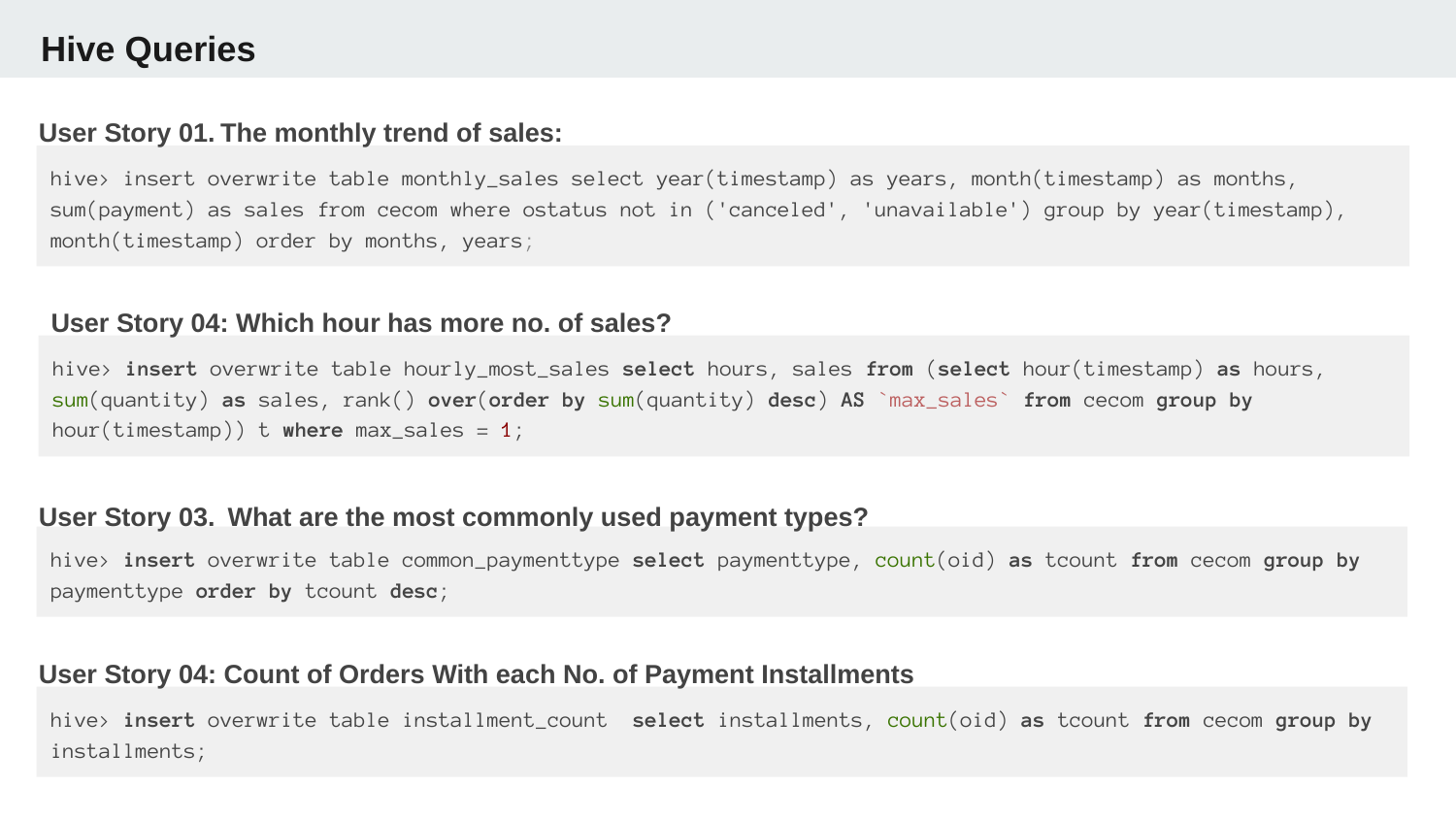

# Hive Queries
User Story 01. The monthly trend of sales:
hive> insert overwrite table monthly_sales select year(timestamp) as years, month(timestamp) as months, sum(payment) as sales from cecom where ostatus not in ('canceled', 'unavailable') group by year(timestamp), month(timestamp) order by months, years;
User Story 04: Which hour has more no. of sales?
hive> insert overwrite table hourly_most_sales select hours, sales from (select hour(timestamp) as hours, sum(quantity) as sales, rank() over(order by sum(quantity) desc) AS `max_sales` from cecom group by hour(timestamp)) t where max_sales = 1;
User Story 03.  What are the most commonly used payment types?
hive> insert overwrite table common_paymenttype select paymenttype, count(oid) as tcount from cecom group by paymenttype order by tcount desc;
User Story 04: Count of Orders With each No. of Payment Installments
hive> insert overwrite table installment_count  select installments, count(oid) as tcount from cecom group by installments;